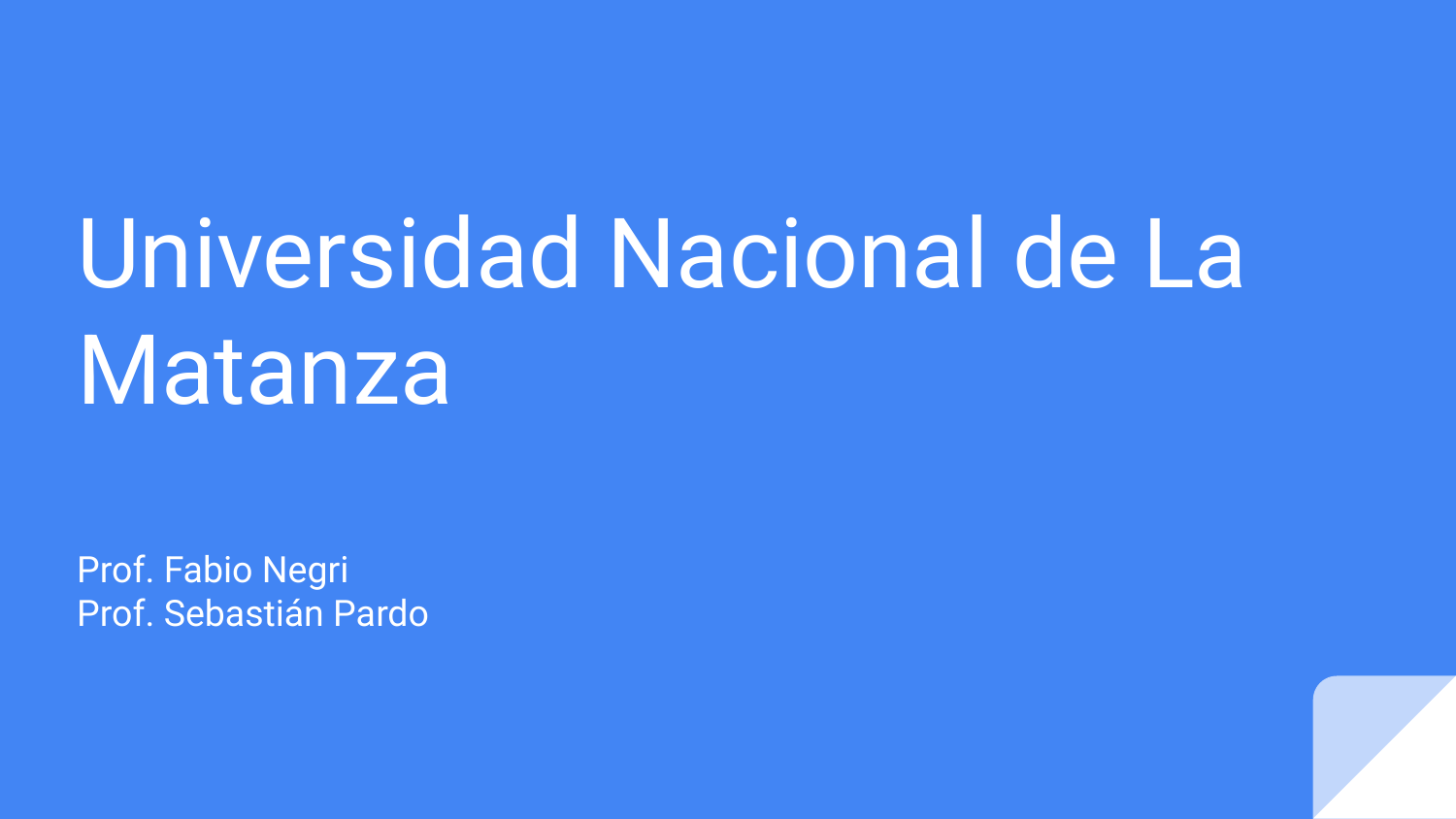

# Universidad Nacional de La Matanza

Prof. Fabio Negri
Prof. Sebastián Pardo